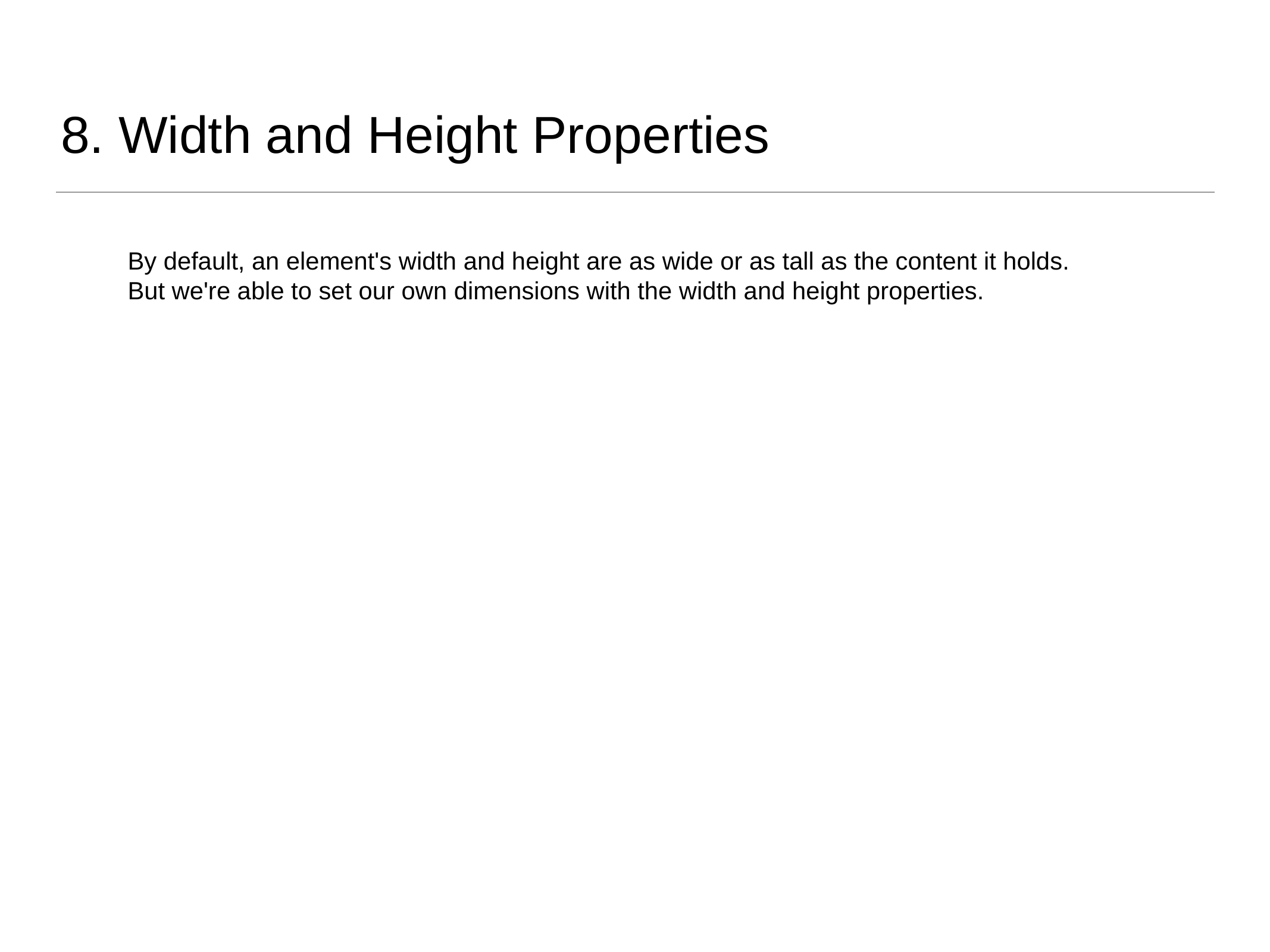

# 8. Width and Height Properties
By default, an element's width and height are as wide or as tall as the content it holds. But we're able to set our own dimensions with the width and height properties.